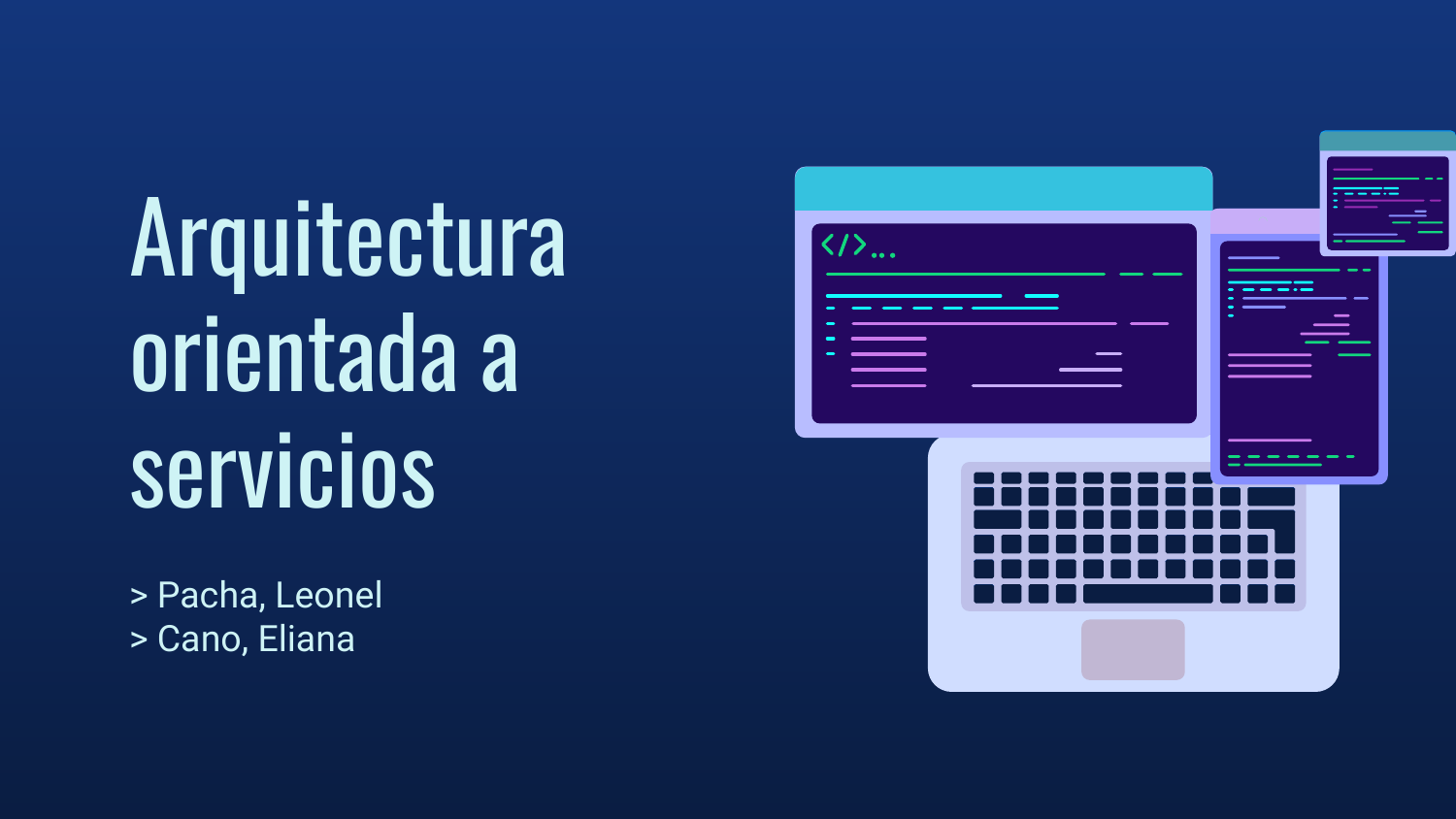

# Arquitectura orientada a servicios

> Pacha, Leonel
> Cano, Eliana